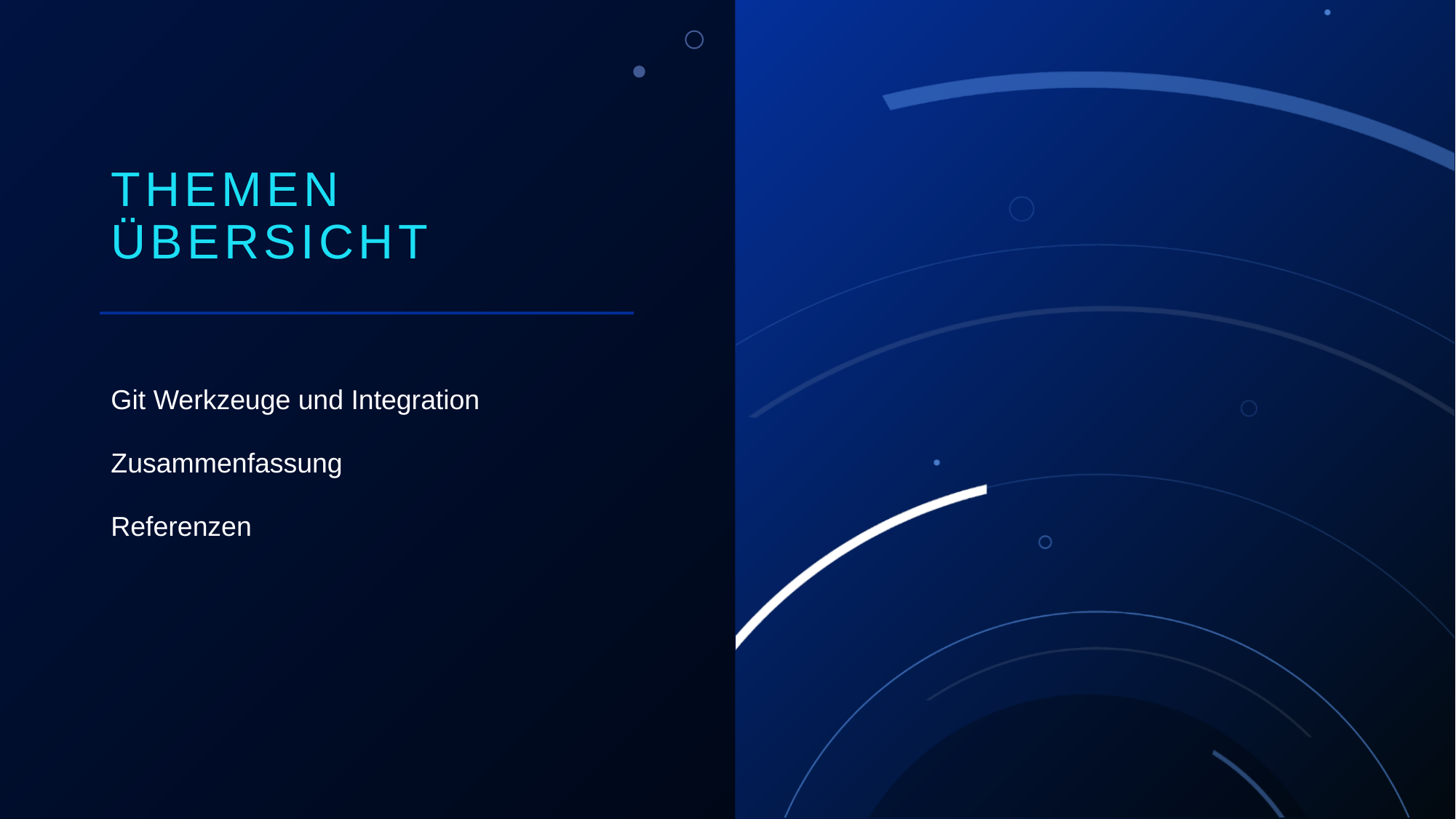

# Themen Übersicht
Git Werkzeuge und Integration
Zusammenfassung
Referenzen